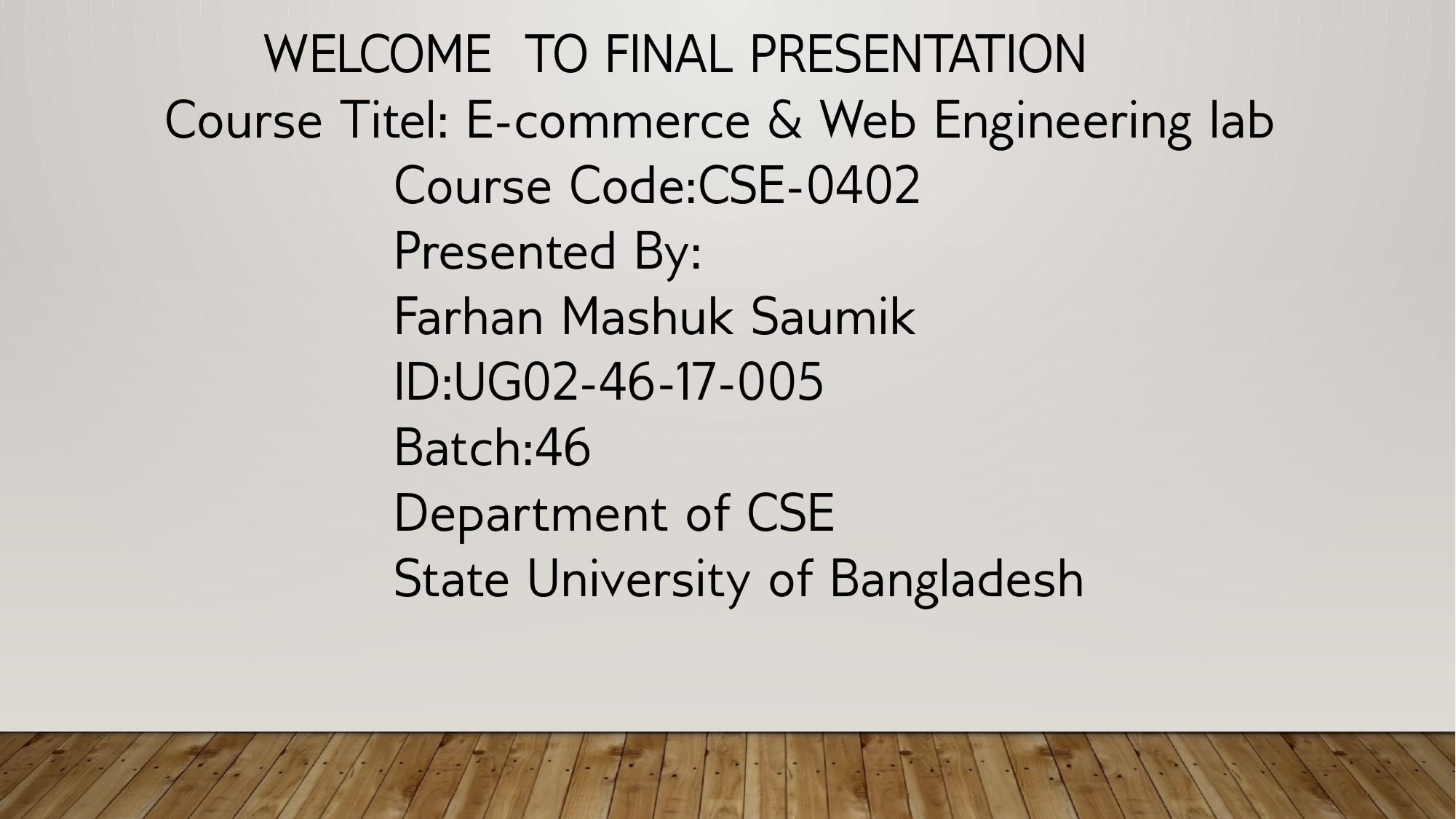

WELCOME  TO FINAL PRESENTATION
        Course Titel: E-commerce & Web Engineering lab
                      Course Code:CSE-0402
                      Presented By:
                      Farhan Mashuk Saumik
                      ID:UG02-46-17-005
                      Batch:46
                      Department of CSE
                      State University of Bangladesh